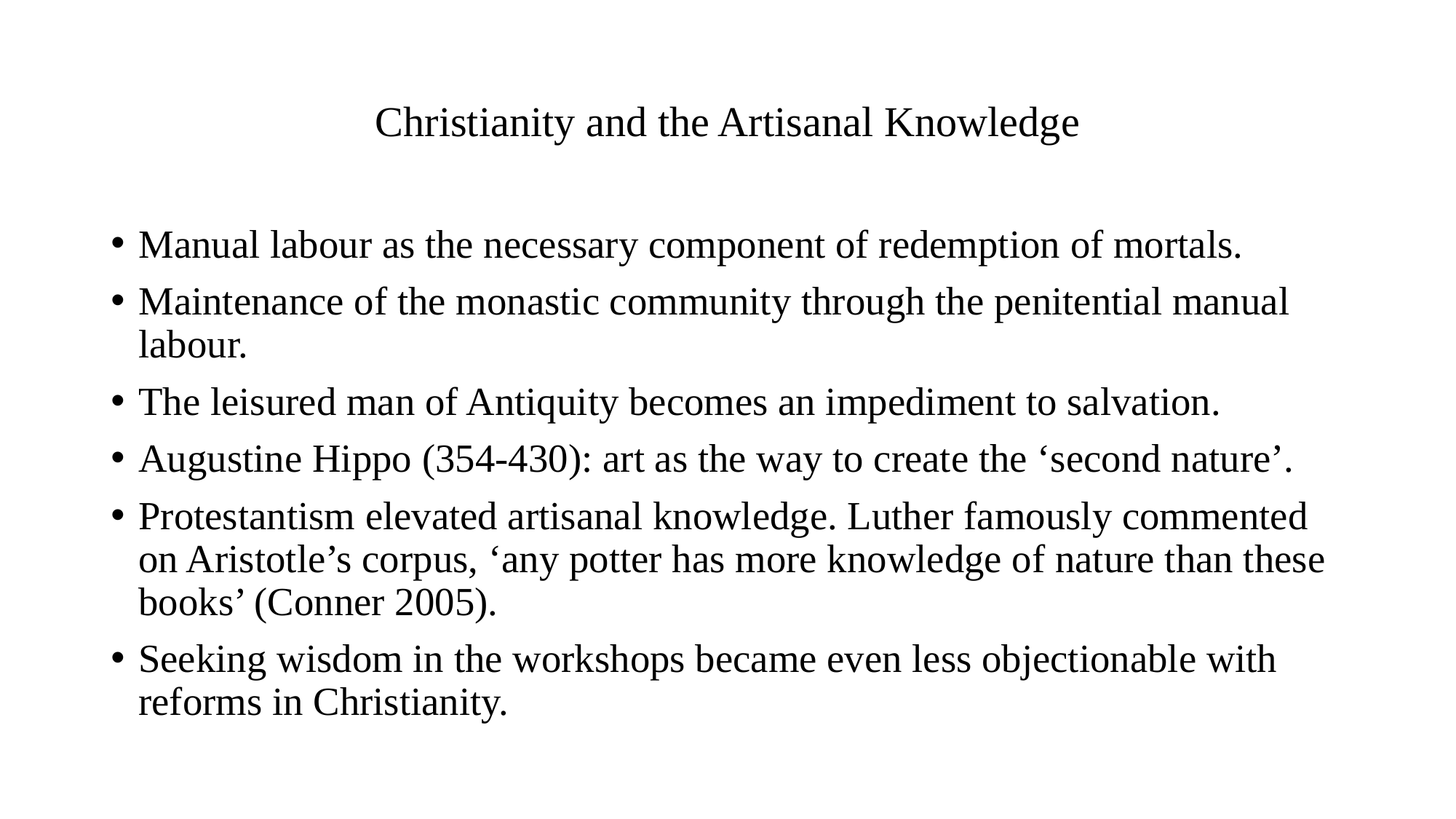

# Christianity and the Artisanal Knowledge
Manual labour as the necessary component of redemption of mortals.
Maintenance of the monastic community through the penitential manual labour.
The leisured man of Antiquity becomes an impediment to salvation.
Augustine Hippo (354-430): art as the way to create the ‘second nature’.
Protestantism elevated artisanal knowledge. Luther famously commented on Aristotle’s corpus, ‘any potter has more knowledge of nature than these books’ (Conner 2005).
Seeking wisdom in the workshops became even less objectionable with reforms in Christianity.